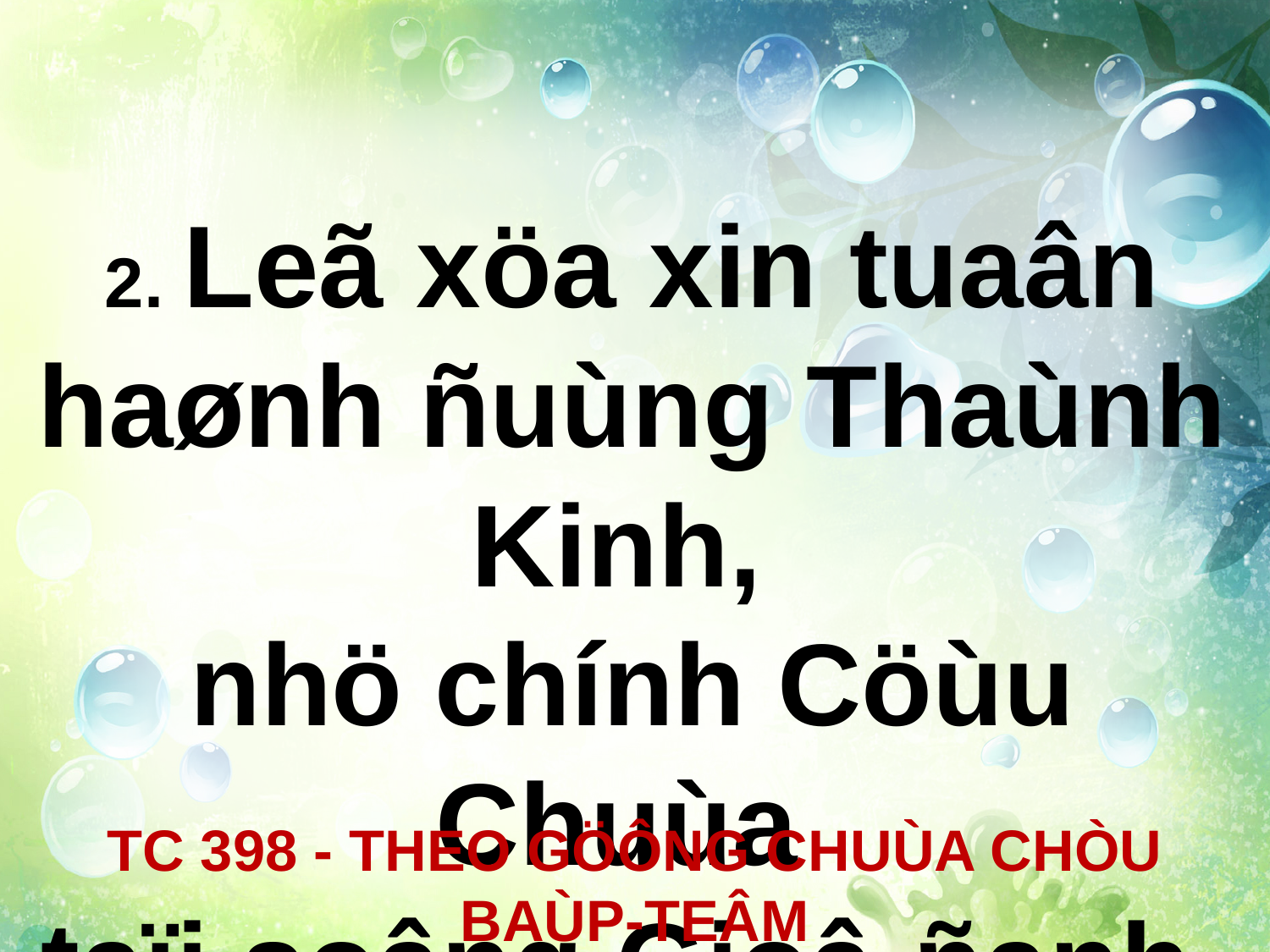

2. Leã xöa xin tuaân haønh ñuùng Thaùnh Kinh,
nhö chính Cöùu Chuùa
taïi soâng Gioâ-ñanh.
TC 398 - THEO GÖÔNG CHUÙA CHÒU BAÙP-TEÂM